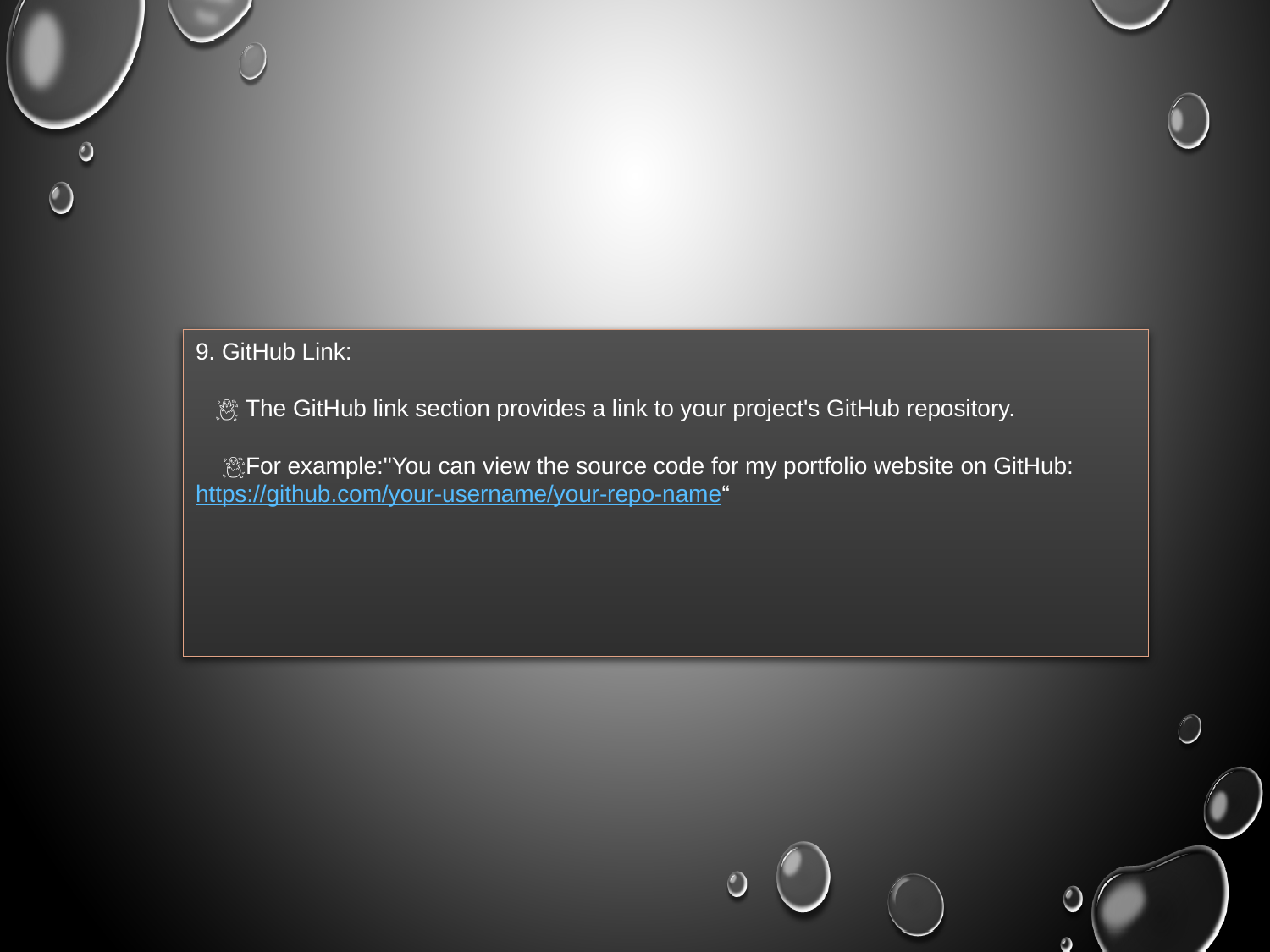

9. GitHub Link:

   🐣 The GitHub link section provides a link to your project's GitHub repository.

    🐣For example:"You can view the source code for my portfolio website on GitHub: https://github.com/your-username/your-repo-name“